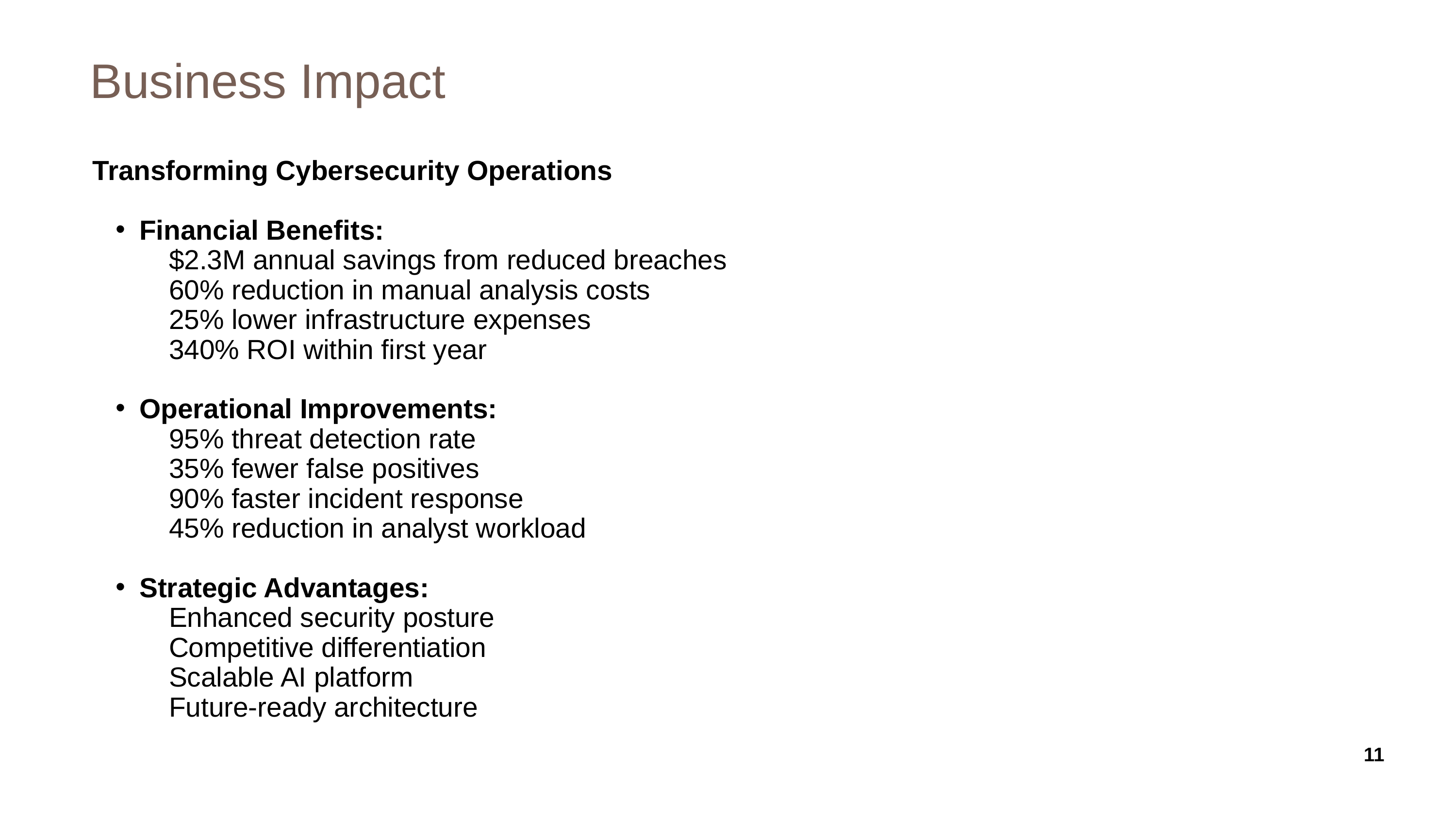

Business Impact
Transforming Cybersecurity Operations

Financial Benefits:
          $2.3M annual savings from reduced breaches
          60% reduction in manual analysis costs
          25% lower infrastructure expenses
          340% ROI within first year

Operational Improvements:
          95% threat detection rate
          35% fewer false positives
          90% faster incident response
          45% reduction in analyst workload

Strategic Advantages:
          Enhanced security posture
          Competitive differentiation
          Scalable AI platform
          Future-ready architecture

11